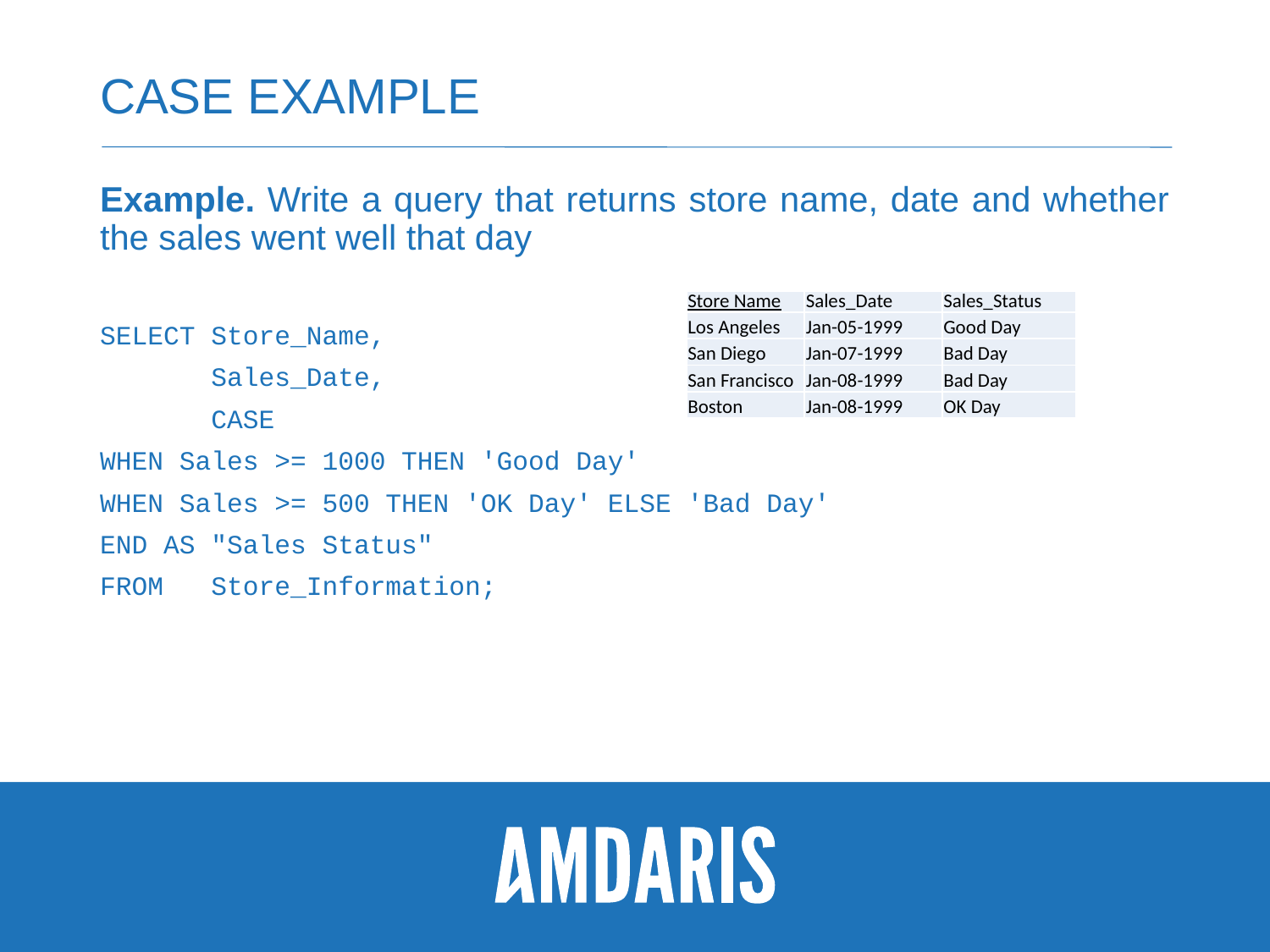

# Case Example
Example. Write a query that returns store name, date and whether the sales went well that day

SELECT Store_Name,
       Sales_Date,
       CASE
WHEN Sales >= 1000 THEN 'Good Day'
WHEN Sales >= 500 THEN 'OK Day' ELSE 'Bad Day'
END AS "Sales Status"
FROM   Store_Information;
| Store Name | Sales\_Date | Sales\_Status |
| --- | --- | --- |
| Los Angeles | Jan-05-1999 | Good Day |
| San Diego | Jan-07-1999 | Bad Day |
| San Francisco | Jan-08-1999 | Bad Day |
| Boston | Jan-08-1999 | OK Day |